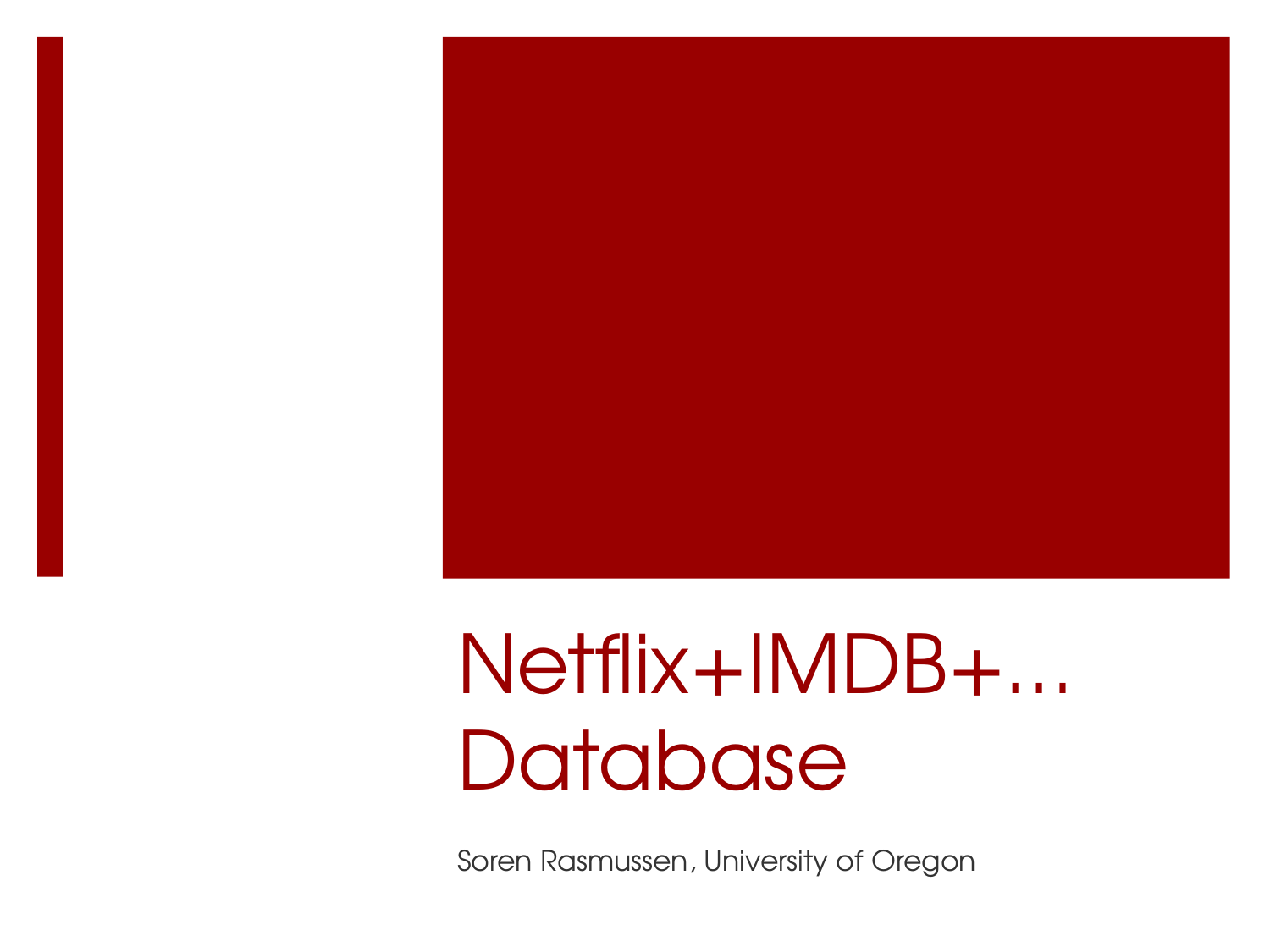

# Netflix+IMDB+… Database
Soren Rasmussen, University of Oregon